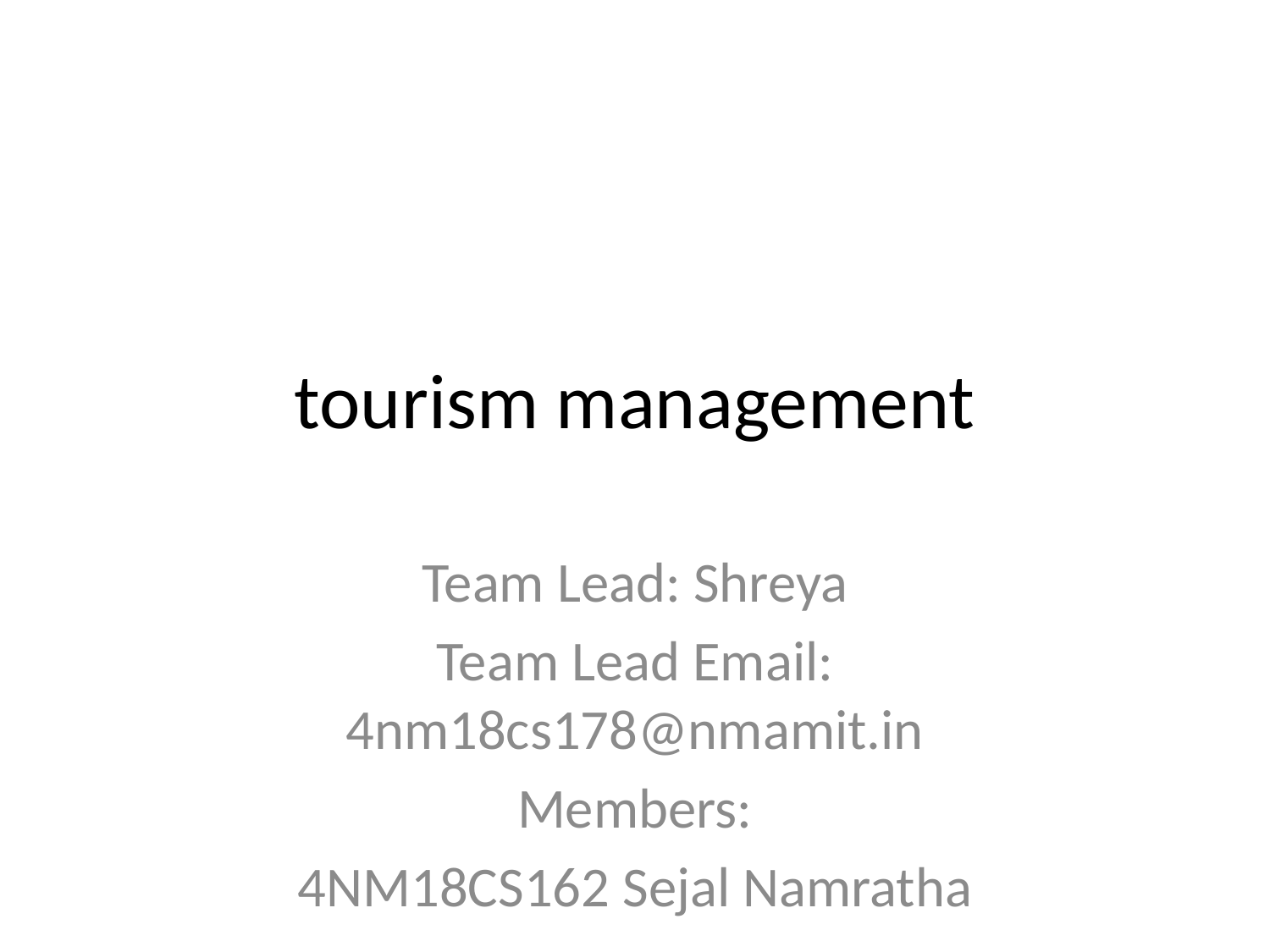

# tourism management
Team Lead: Shreya
Team Lead Email: 4nm18cs178@nmamit.in
Members:
4NM18CS162 Sejal Namratha